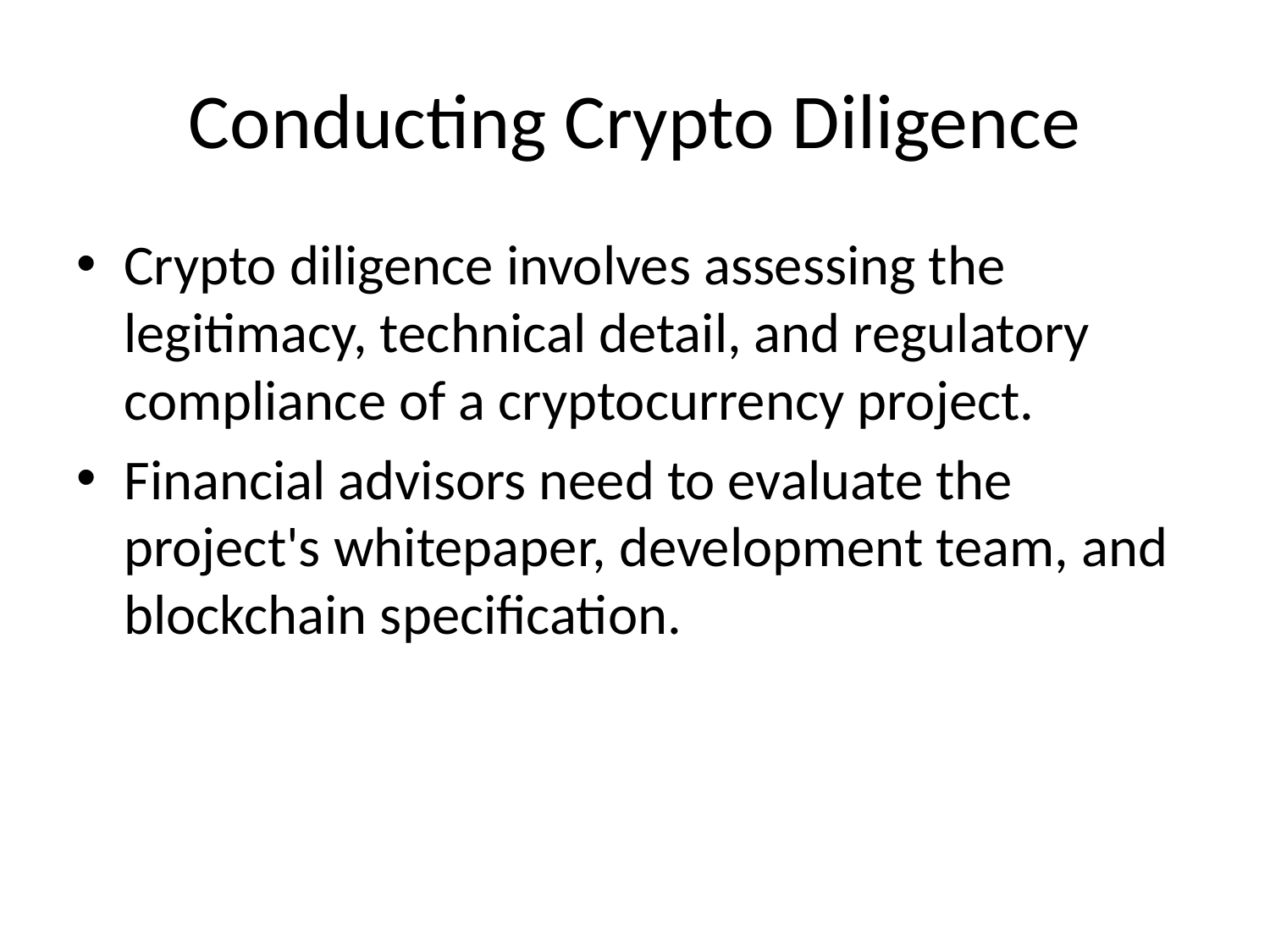

# Conducting Crypto Diligence
Crypto diligence involves assessing the legitimacy, technical detail, and regulatory compliance of a cryptocurrency project.
Financial advisors need to evaluate the project's whitepaper, development team, and blockchain specification.